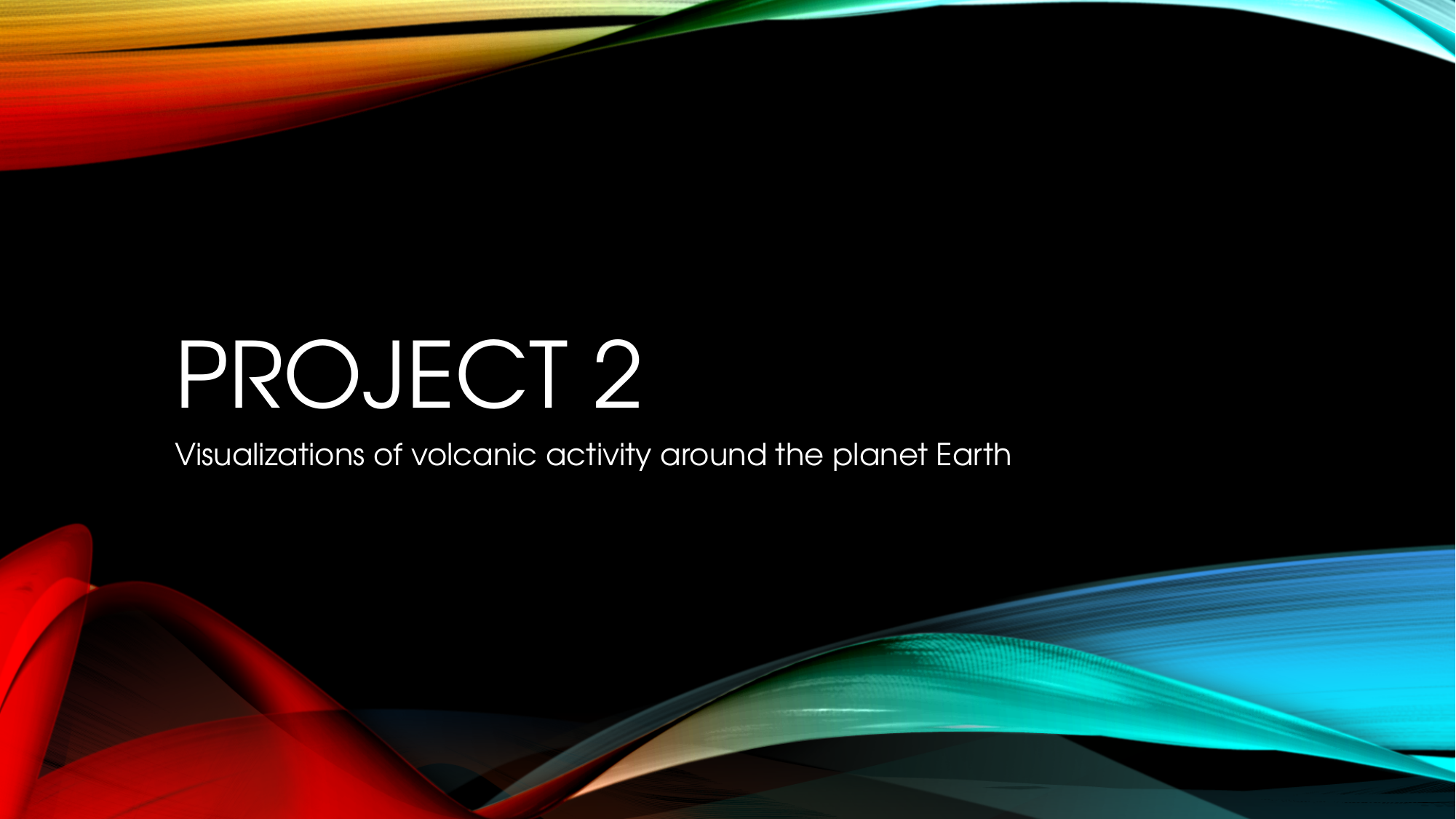

# Project 2
Visualizations of volcanic activity around the planet Earth